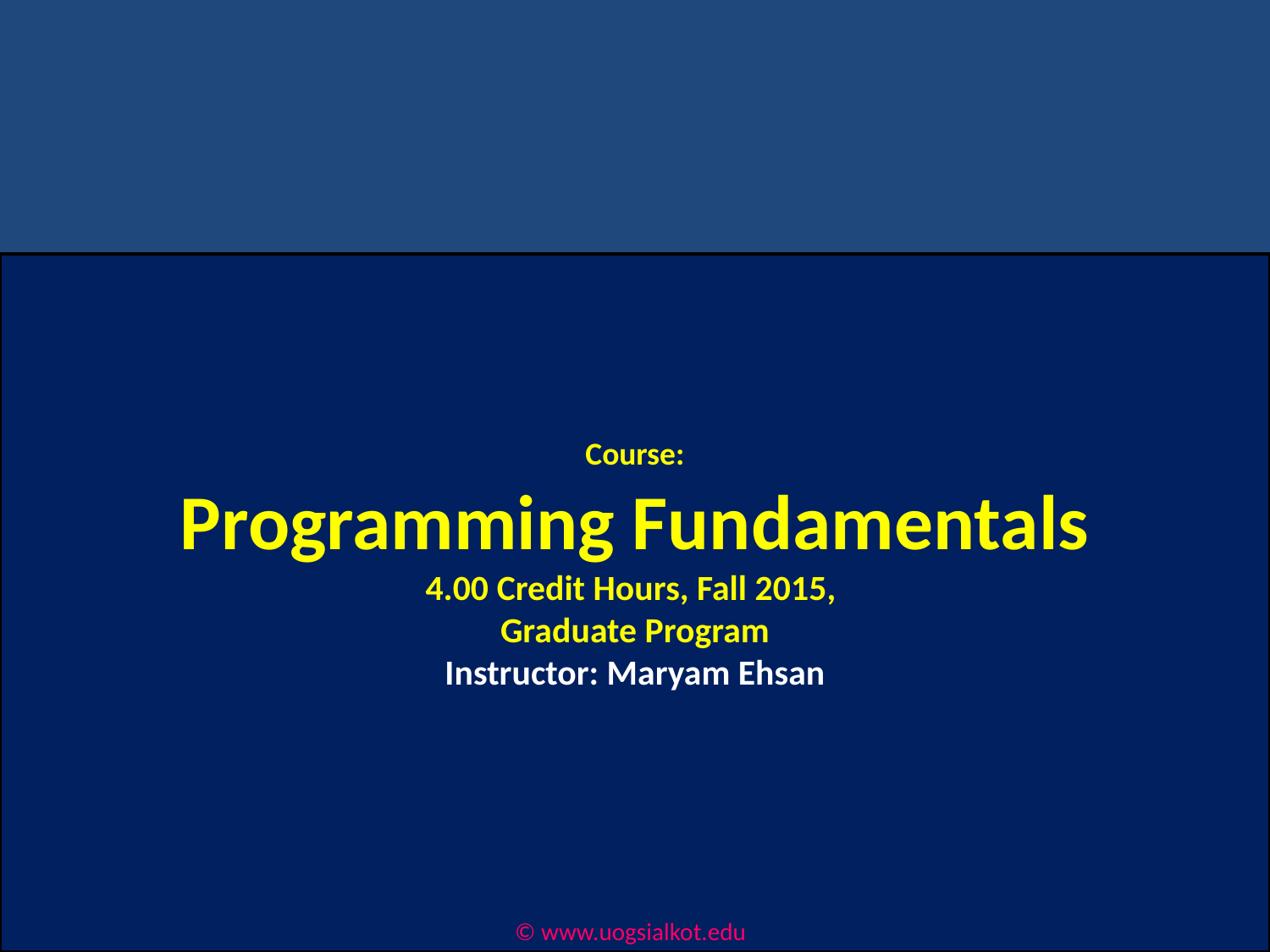

Course:
Programming Fundamentals
4.00 Credit Hours, Fall 2015,
Graduate Program
Instructor: Maryam Ehsan

#
© www.uogsialkot.edu